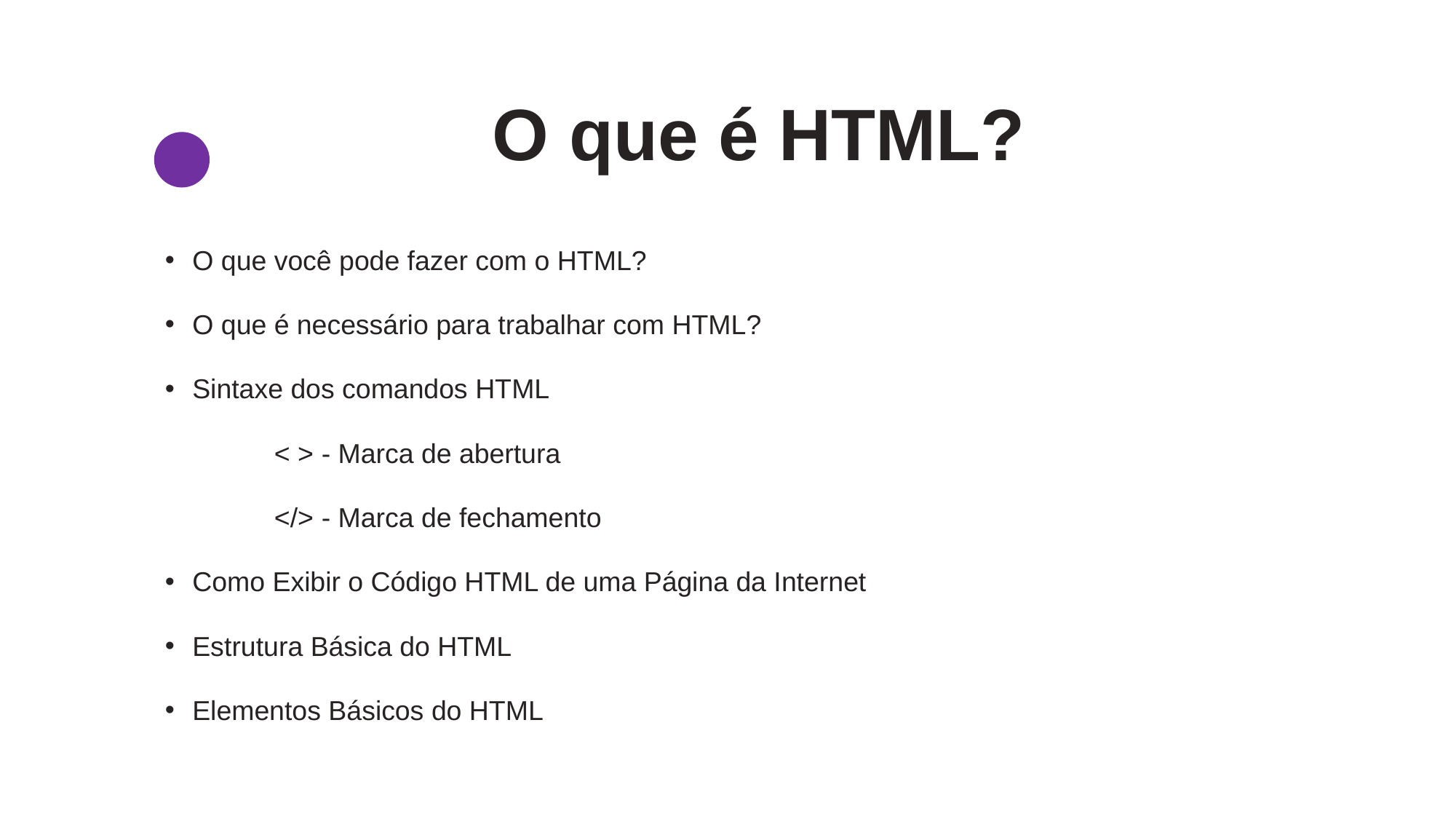

O que é HTML?

O que você pode fazer com o HTML?
O que é necessário para trabalhar com HTML?
Sintaxe dos comandos HTML
	< > - Marca de abertura
	</> - Marca de fechamento
Como Exibir o Código HTML de uma Página da Internet
Estrutura Básica do HTML
Elementos Básicos do HTML